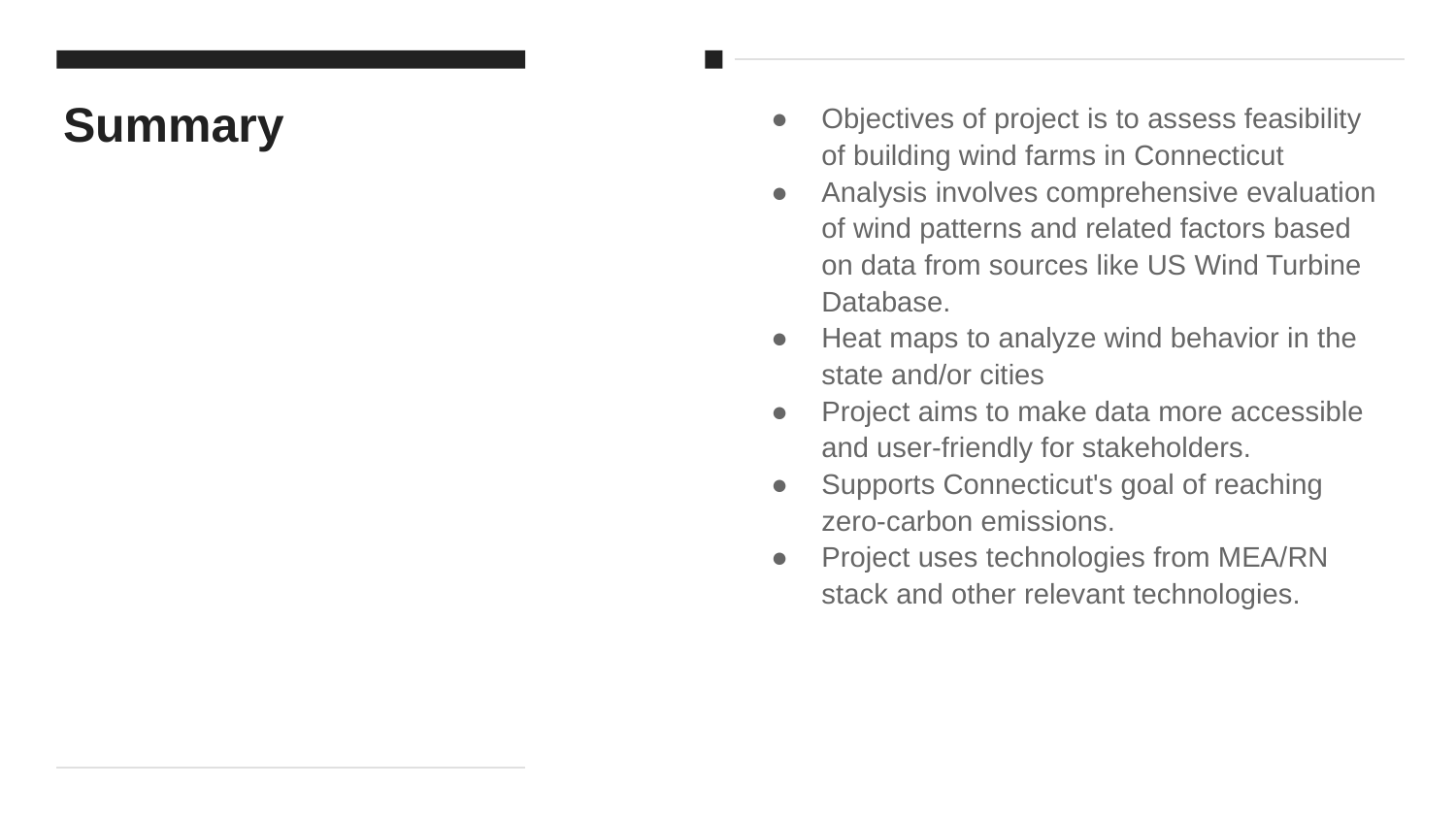

# Summary
Objectives of project is to assess feasibility of building wind farms in Connecticut
Analysis involves comprehensive evaluation of wind patterns and related factors based on data from sources like US Wind Turbine Database.
Heat maps to analyze wind behavior in the state and/or cities
Project aims to make data more accessible and user-friendly for stakeholders.
Supports Connecticut's goal of reaching zero-carbon emissions.
Project uses technologies from MEA/RN stack and other relevant technologies.